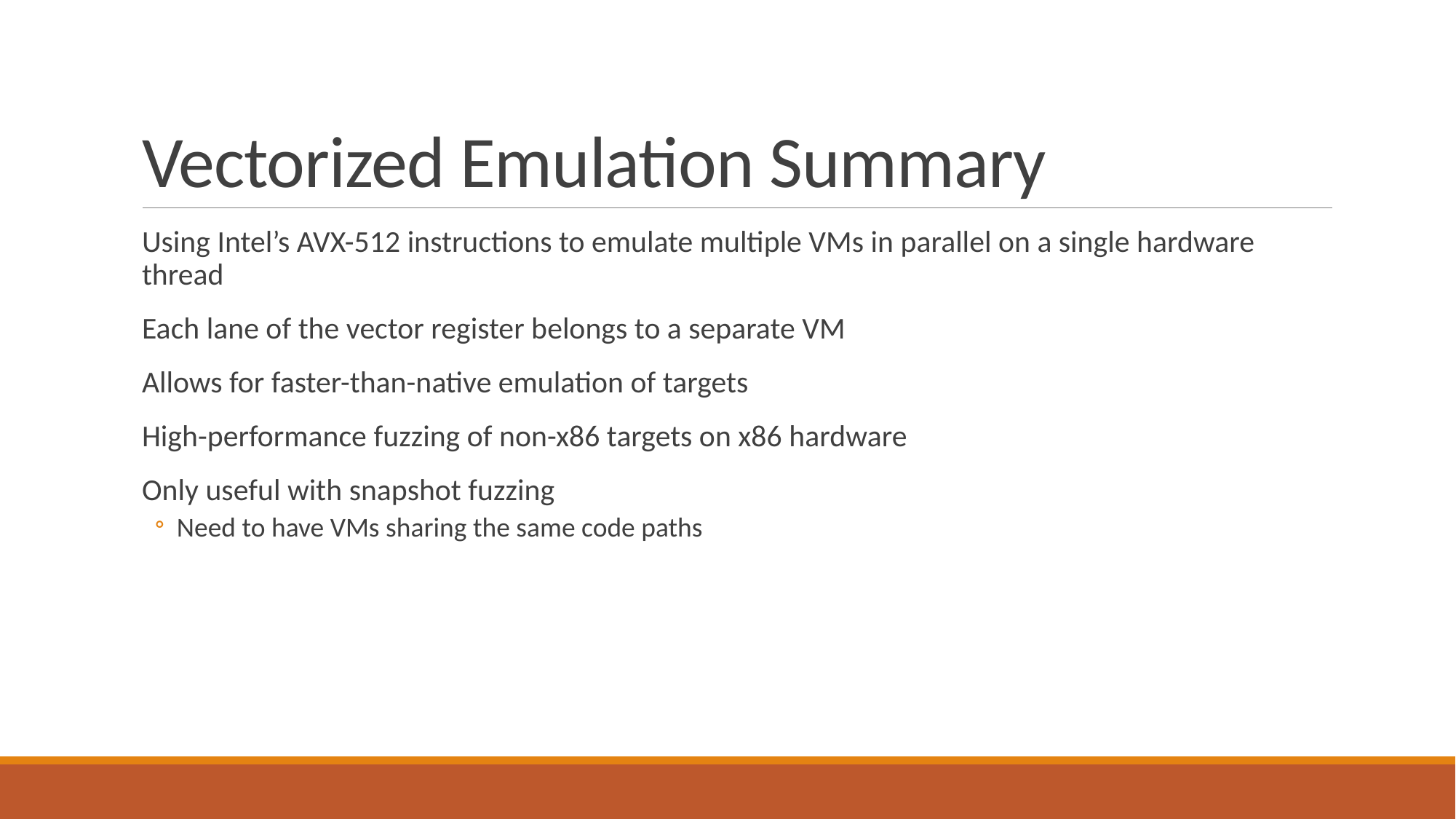

# Vectorized Emulation Summary
Using Intel’s AVX-512 instructions to emulate multiple VMs in parallel on a single hardware thread
Each lane of the vector register belongs to a separate VM
Allows for faster-than-native emulation of targets
High-performance fuzzing of non-x86 targets on x86 hardware
Only useful with snapshot fuzzing
Need to have VMs sharing the same code paths